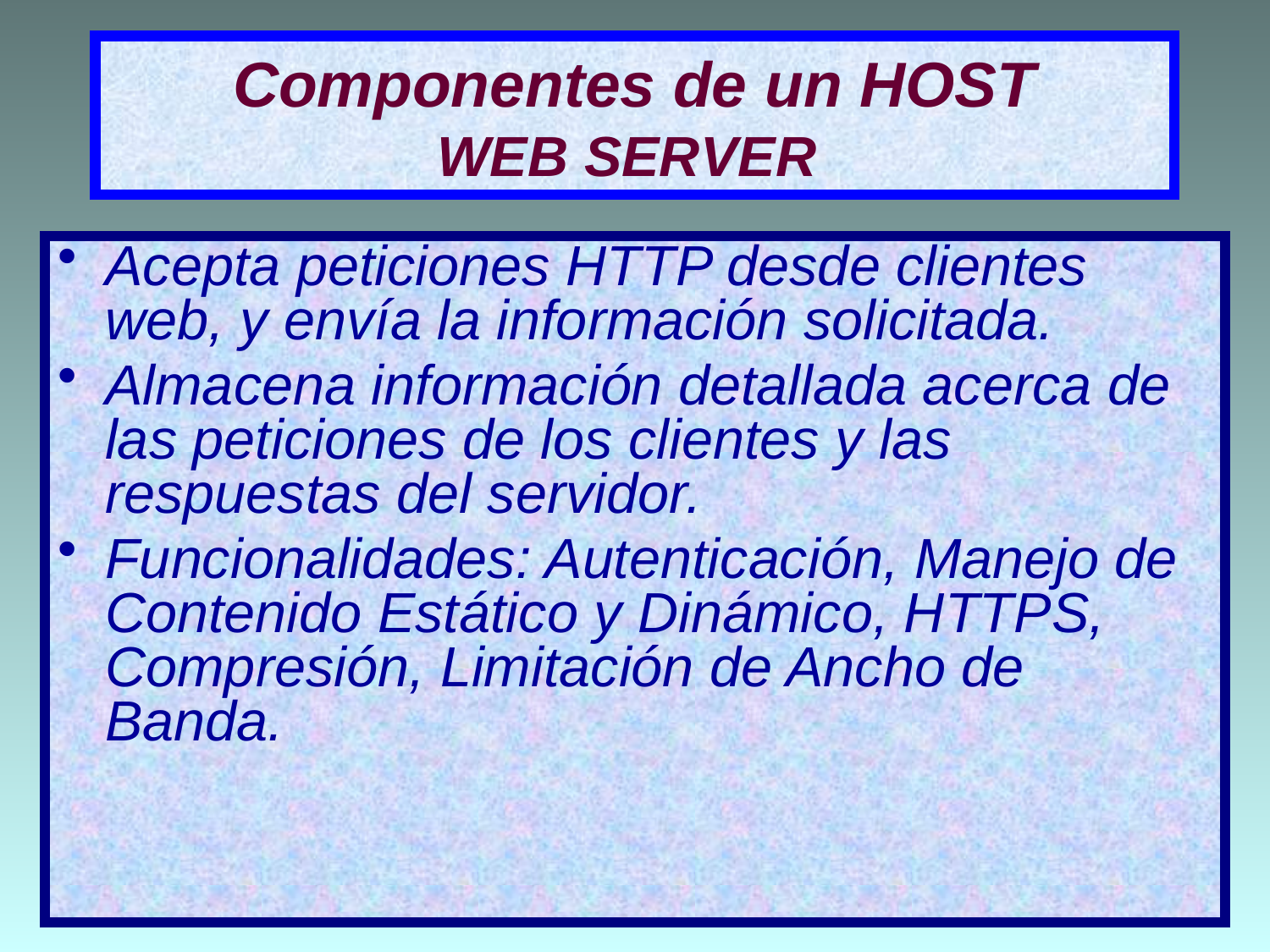

# Componentes de un HOST WEB SERVER
Acepta peticiones HTTP desde clientes web, y envía la información solicitada.
Almacena información detallada acerca de las peticiones de los clientes y las respuestas del servidor.
Funcionalidades: Autenticación, Manejo de Contenido Estático y Dinámico, HTTPS, Compresión, Limitación de Ancho de Banda.
16/03/2020
30